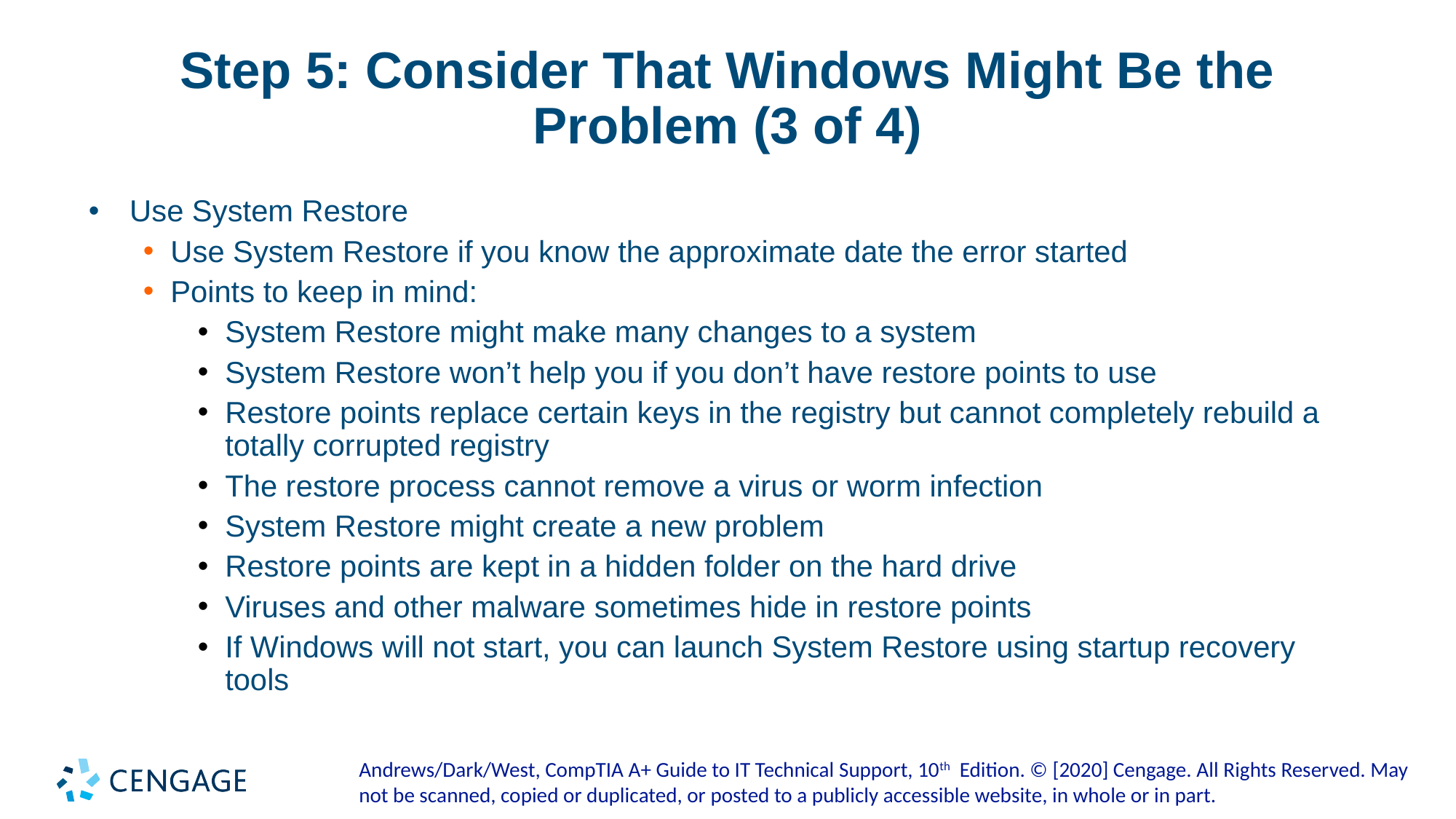

# Step 5: Consider That Windows Might Be the Problem (3 of 4)
Use System Restore
Use System Restore if you know the approximate date the error started
Points to keep in mind:
System Restore might make many changes to a system
System Restore won’t help you if you don’t have restore points to use
Restore points replace certain keys in the registry but cannot completely rebuild a totally corrupted registry
The restore process cannot remove a virus or worm infection
System Restore might create a new problem
Restore points are kept in a hidden folder on the hard drive
Viruses and other malware sometimes hide in restore points
If Windows will not start, you can launch System Restore using startup recovery tools